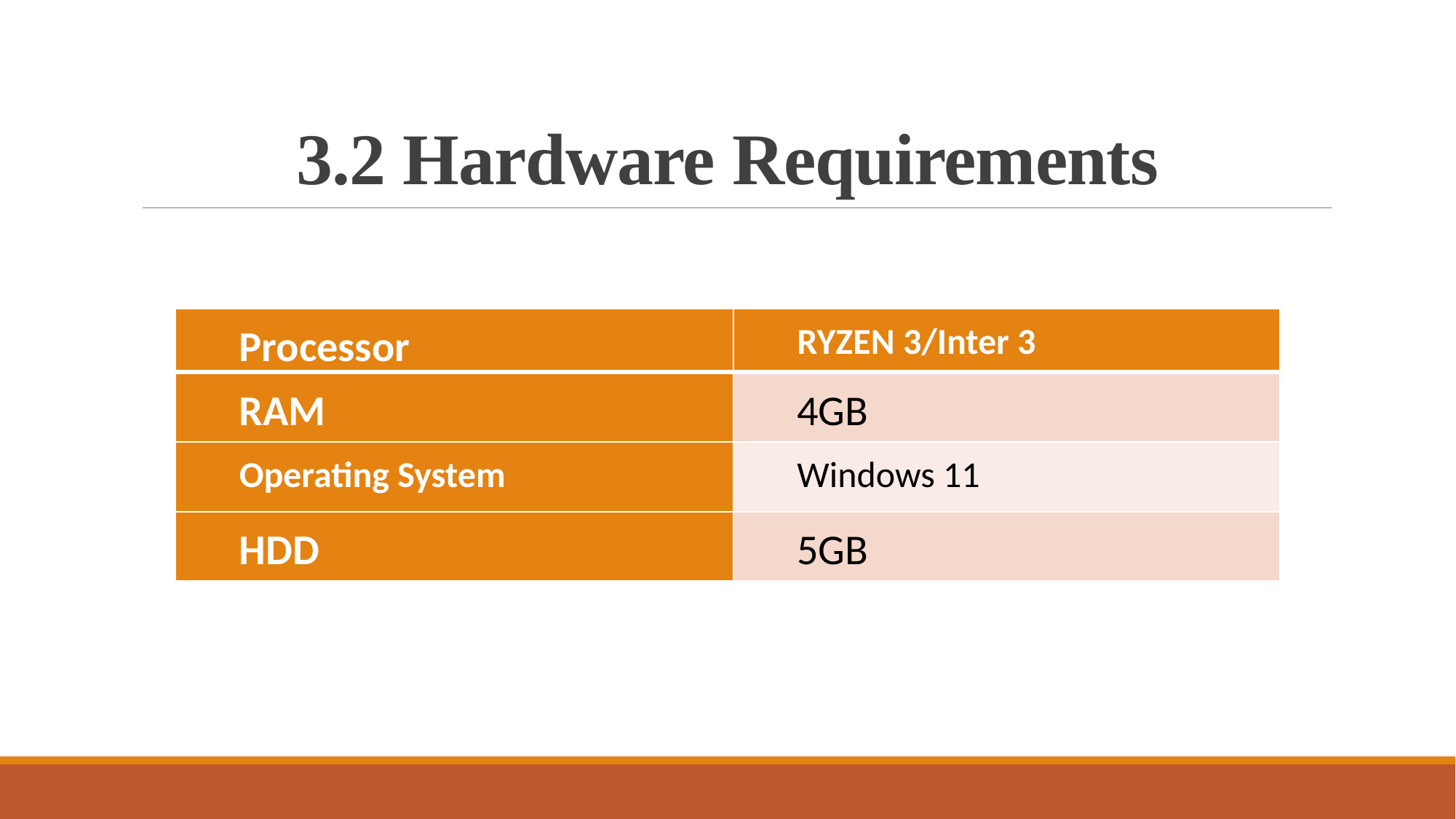

3.2 Hardware Requirements
| Processor | RYZEN 3/Inter 3 |
| --- | --- |
| RAM | 4GB |
| Operating System | Windows 11 |
| HDD | 5GB |